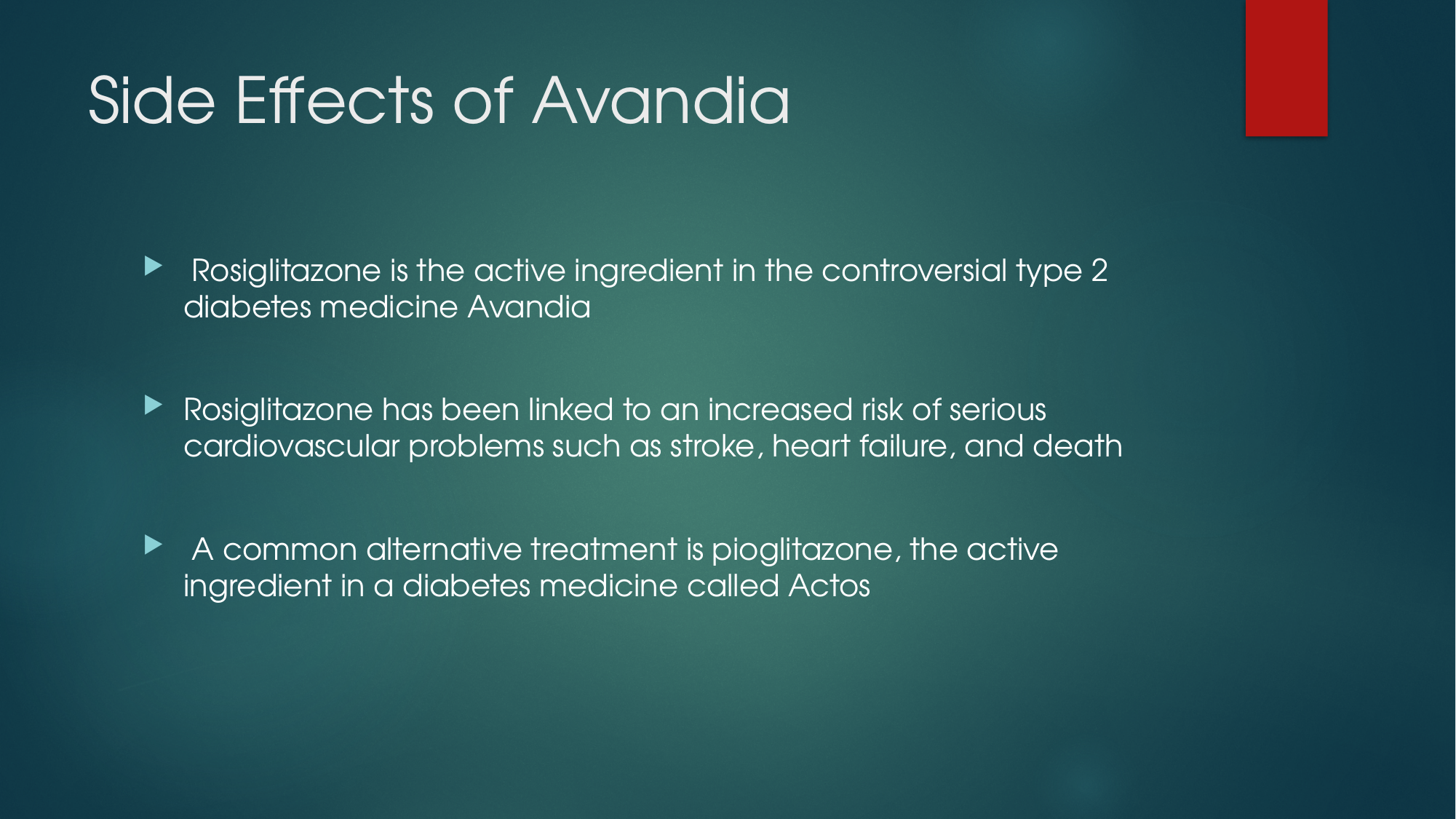

# Side Effects of Avandia
 Rosiglitazone is the active ingredient in the controversial type 2 diabetes medicine Avandia

Rosiglitazone has been linked to an increased risk of serious cardiovascular problems such as stroke, heart failure, and death

 A common alternative treatment is pioglitazone, the active ingredient in a diabetes medicine called Actos